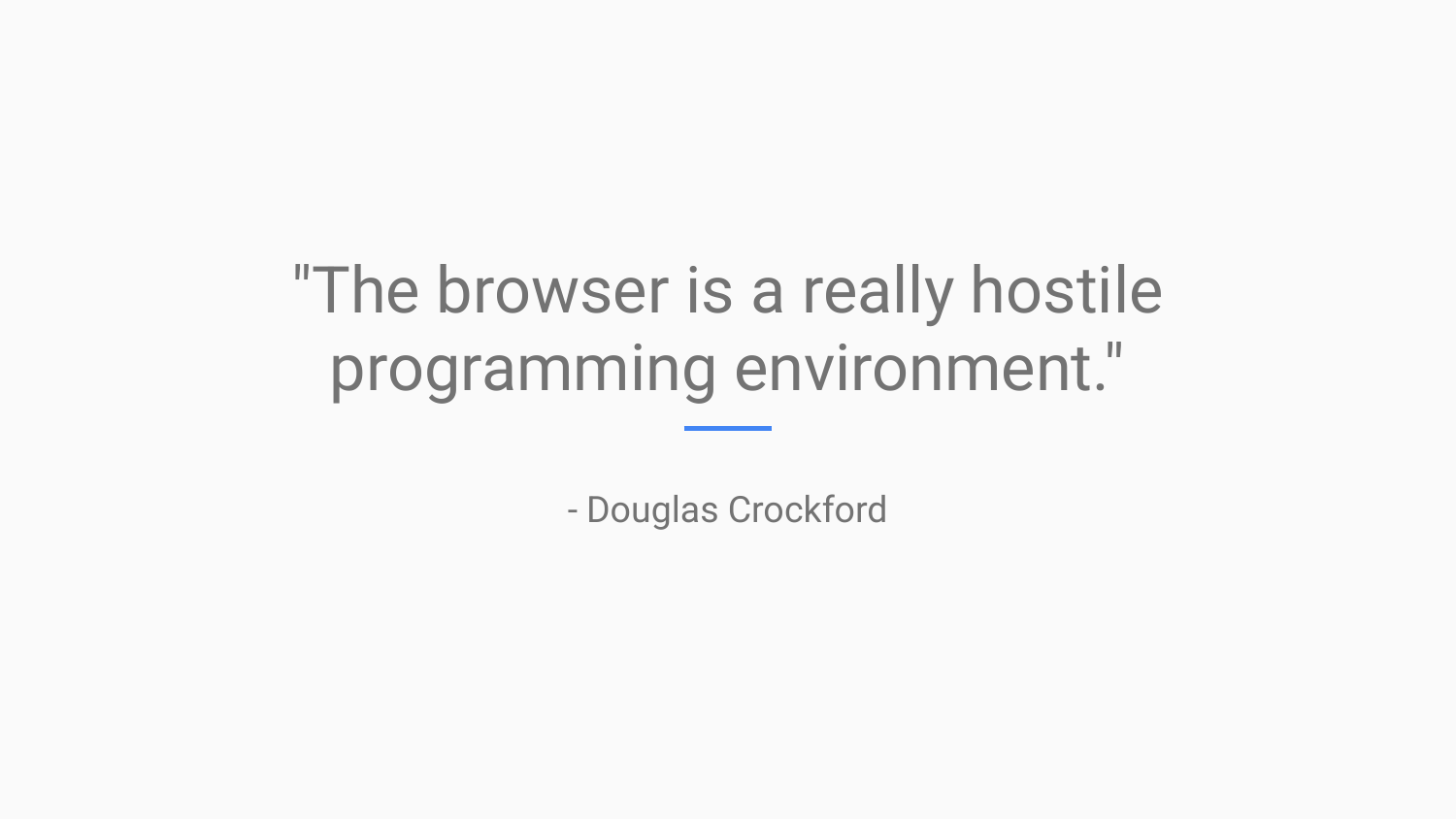

"The browser is a really hostile programming environment."
- Douglas Crockford